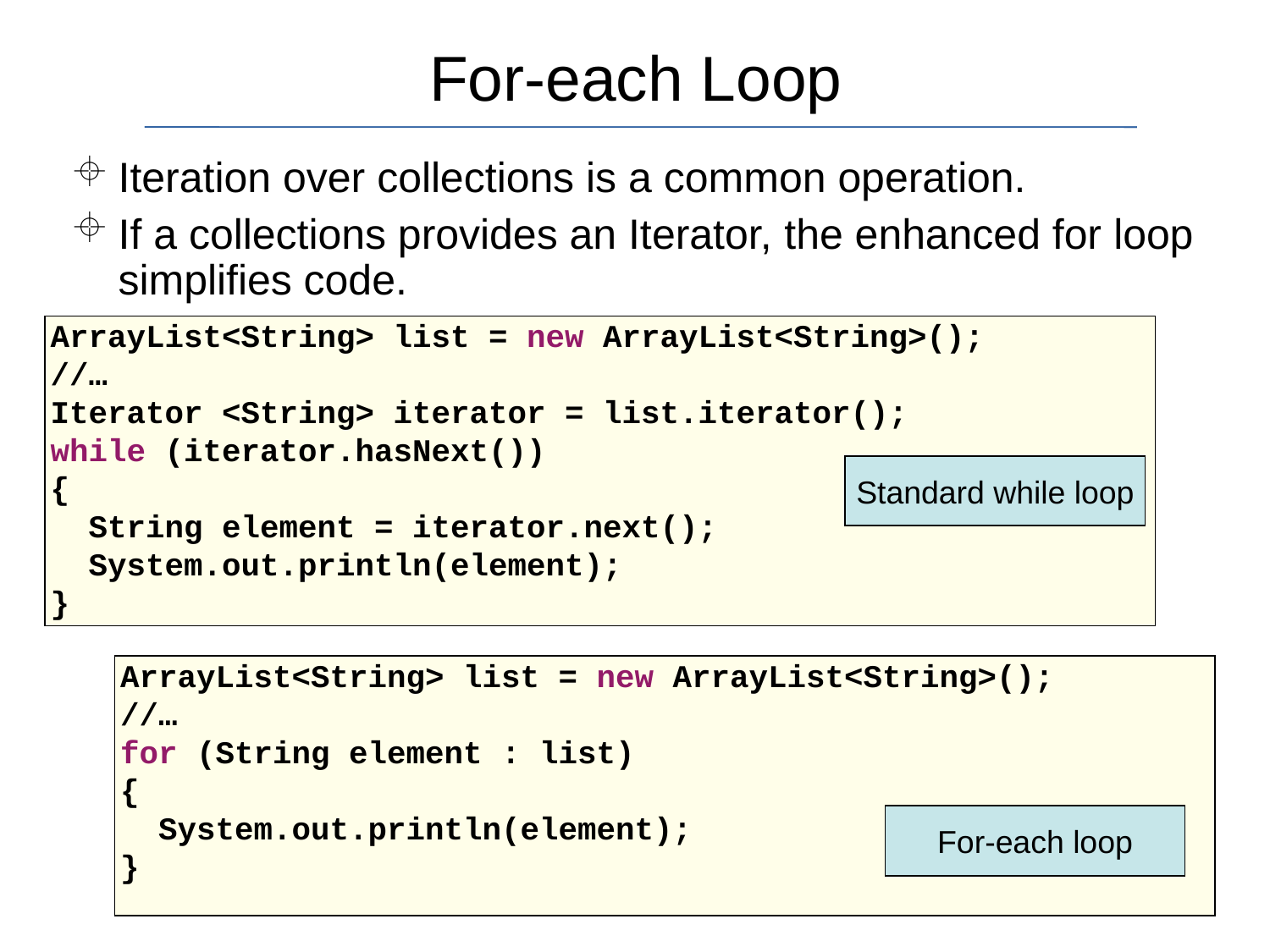

For-each Loop

Iteration over collections is a common operation.
If a collections provides an Iterator, the enhanced for loop simplifies code.

ArrayList<String> list = new ArrayList<String>();
//…
Iterator <String> iterator = list.iterator();
while (iterator.hasNext())
{
  String element = iterator.next();
  System.out.println(element);
}

Standard while loop

ArrayList<String> list = new ArrayList<String>();
//…
for (String element : list)
{
  System.out.println(element);
}

For-each loop